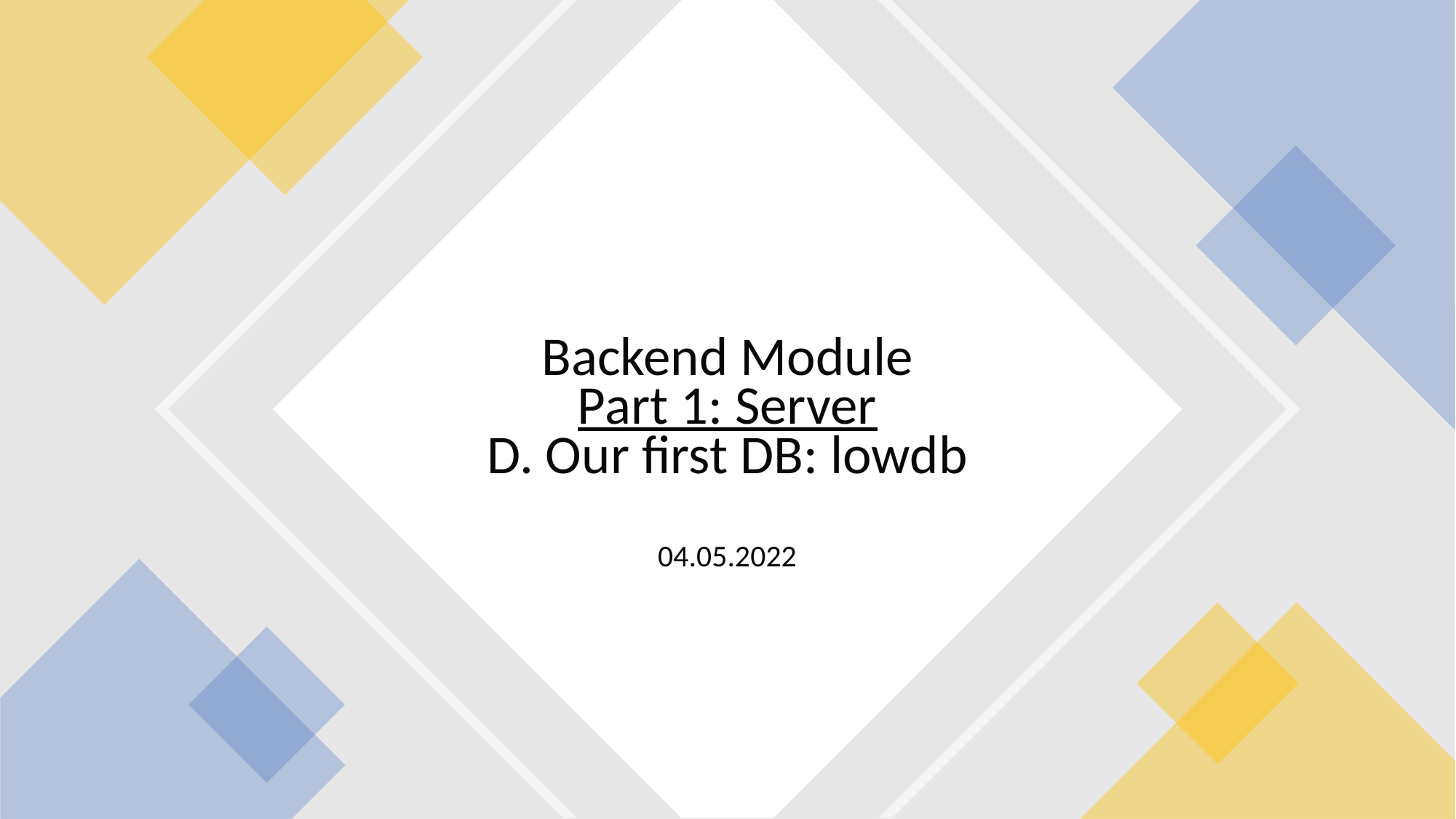

Backend Module
Part 1: Server
D. Our first DB: lowdb
04.05.2022